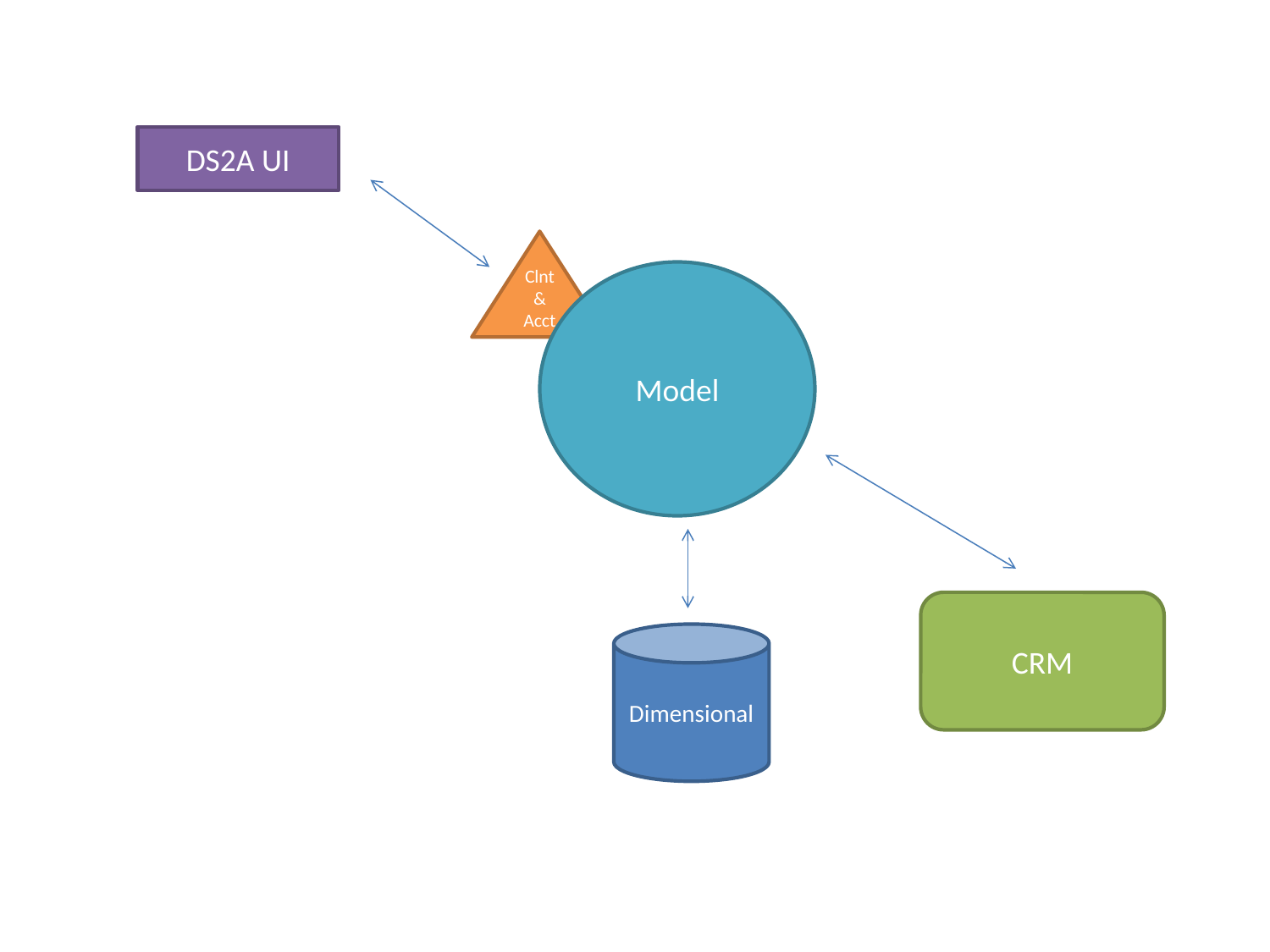

DS2A UI
Clnt & Acct
Model
CRM
Dimensional